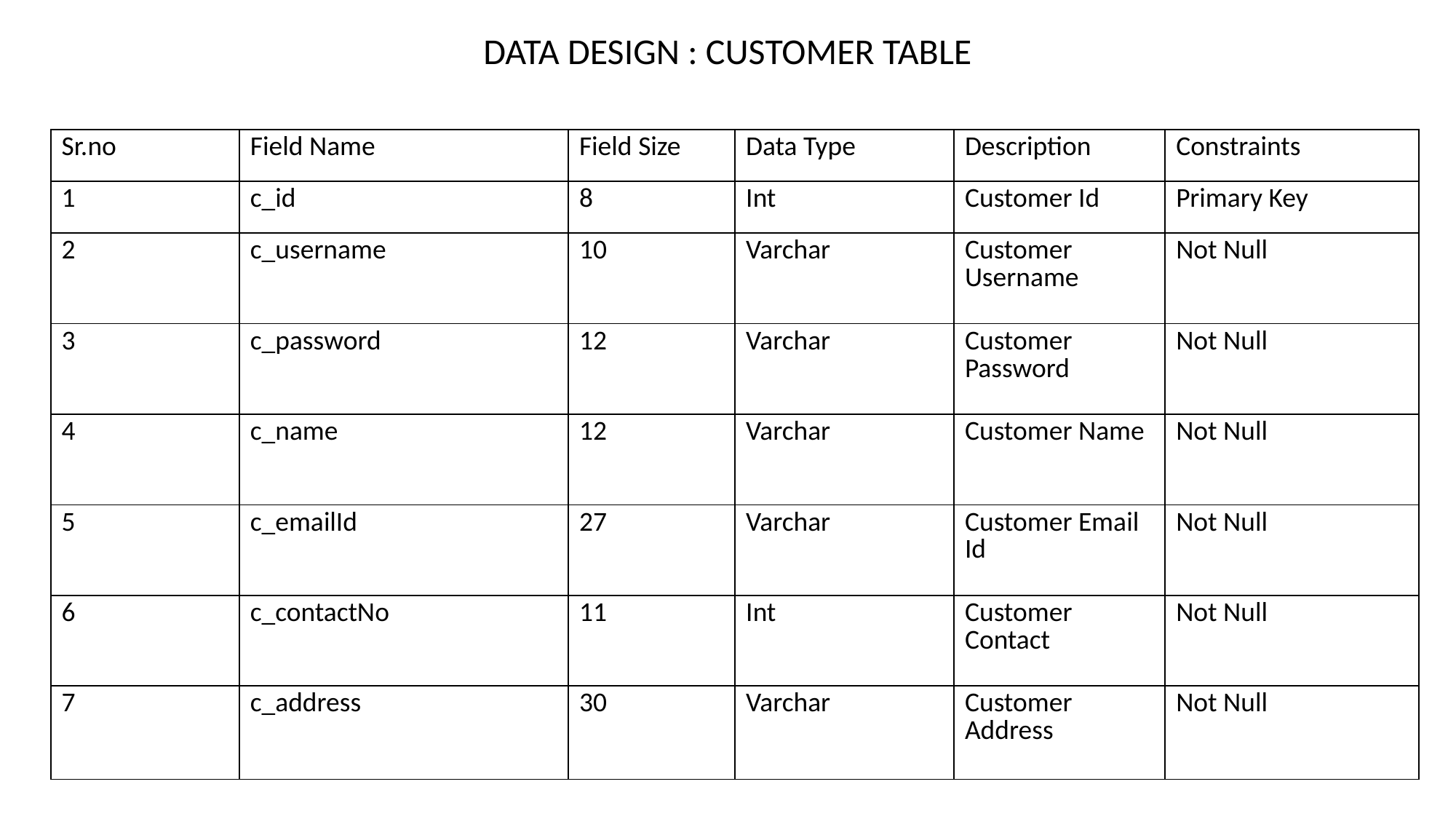

DATA DESIGN : CUSTOMER TABLE
| Sr.no | Field Name | Field Size | Data Type | Description | Constraints |
| --- | --- | --- | --- | --- | --- |
| 1 | c\_id | 8 | Int | Customer Id | Primary Key |
| 2 | c\_username | 10 | Varchar | Customer Username | Not Null |
| 3 | c\_password | 12 | Varchar | Customer Password | Not Null |
| 4 | c\_name | 12 | Varchar | Customer Name | Not Null |
| 5 | c\_emailId | 27 | Varchar | Customer Email Id | Not Null |
| 6 | c\_contactNo | 11 | Int | Customer Contact | Not Null |
| 7 | c\_address | 30 | Varchar | Customer Address | Not Null |